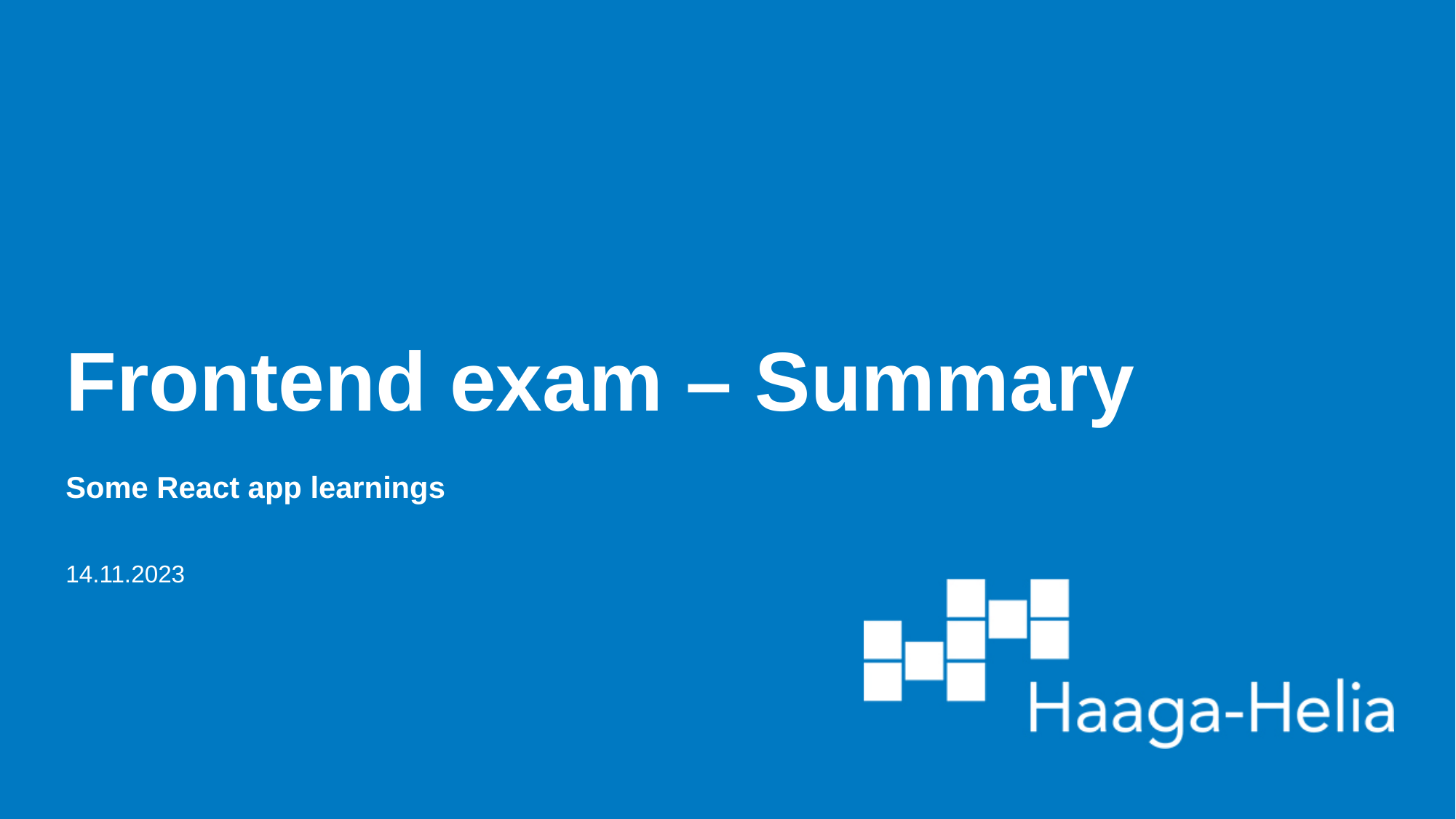

# Frontend exam – Summary
Some React app learnings
14.11.2023